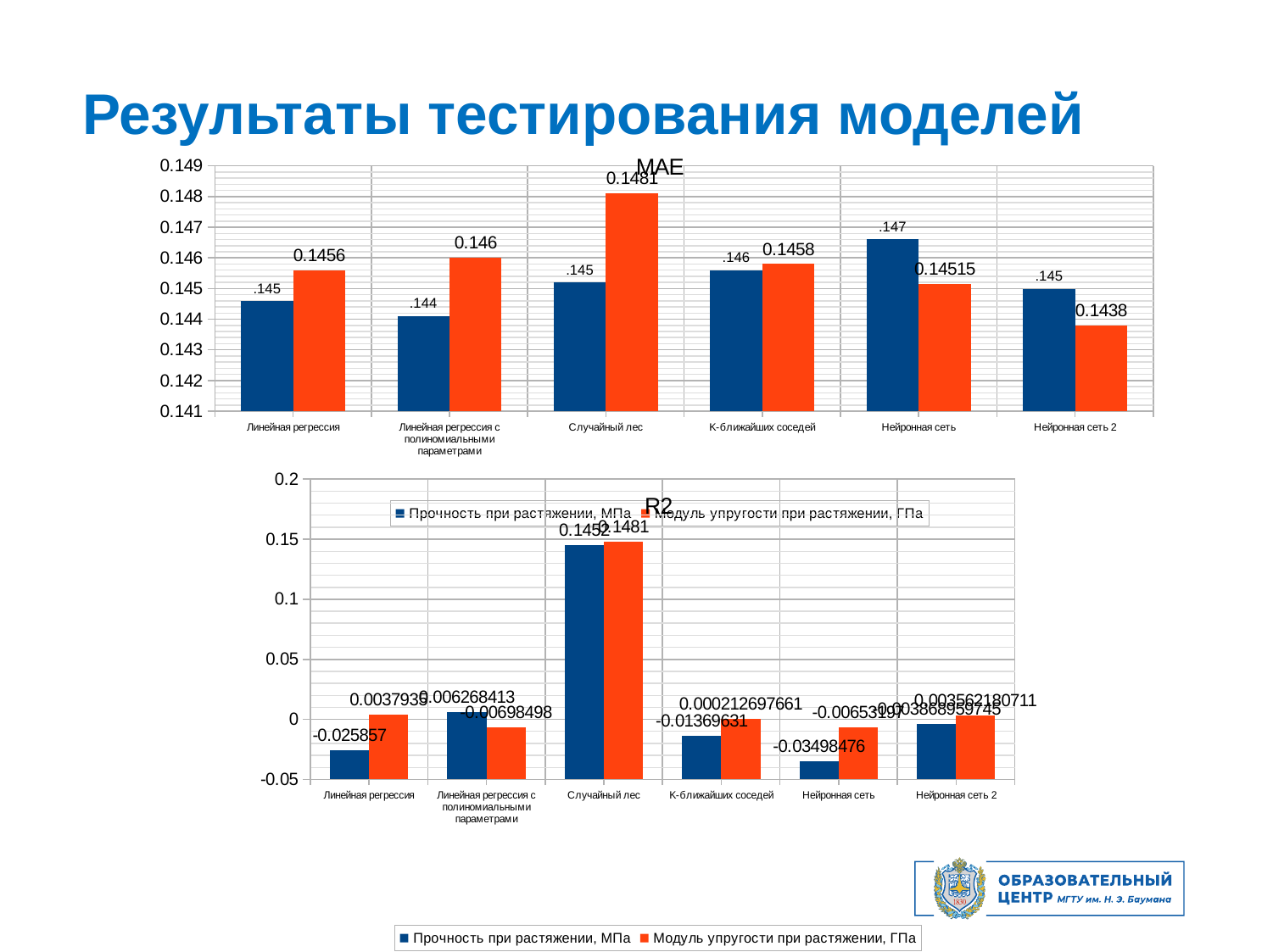

Результаты тестирования моделей

### Chart: MAE

| Category | Прочность при растяжении, МПа | Модуль упругости при растяжении, ГПа |
|---|---|---|
| Линейная регрессия | 0.1446 | 0.1456 |
| Линейная регрессия с полиномиальными параметрами | 0.1441 | 0.146 |
| Случайный лес | 0.1452 | 0.1481 |
| K-ближайших соседей | 0.1456 | 0.1458 |
| Нейронная сеть | 0.14661 | 0.14515 |
| Нейронная сеть 2 | 0.14499 | 0.1438 |

### Chart: R2

| Category | Прочность при растяжении, МПа | Модуль упругости при растяжении, ГПа |
|---|---|---|
| Линейная регрессия | -0.025857 | 0.0037935 |
| Линейная регрессия с полиномиальными параметрами | 0.006268413 | -0.00698498 |
| Случайный лес | 0.1452 | 0.1481 |
| K-ближайших соседей | -0.01369631 | 0.000212697661 |
| Нейронная сеть | -0.03498476 | -0.00653197 |
| Нейронная сеть 2 | -0.003868959745 | 0.003562180711 |